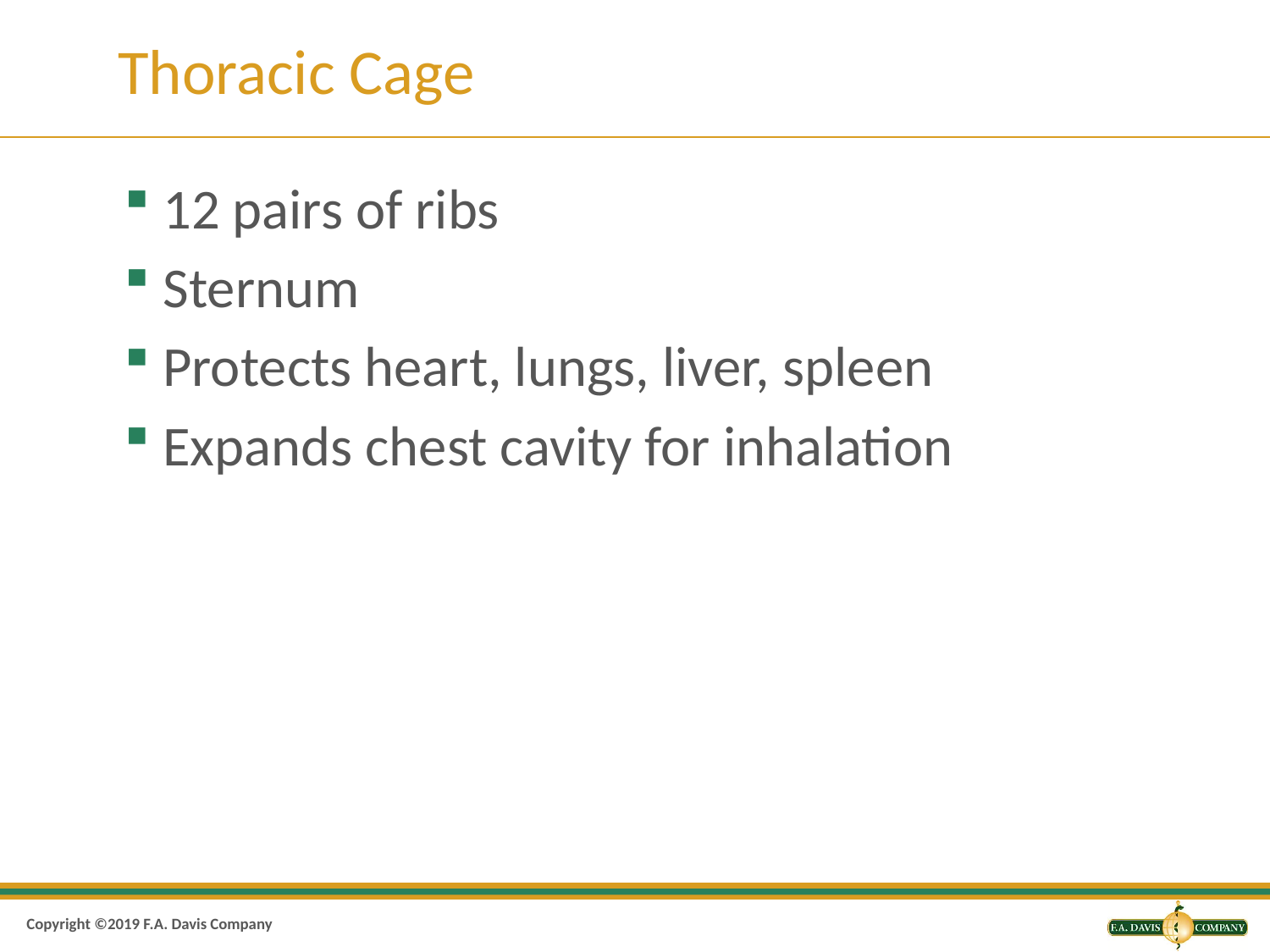

# Thoracic Cage
12 pairs of ribs
Sternum
Protects heart, lungs, liver, spleen
Expands chest cavity for inhalation